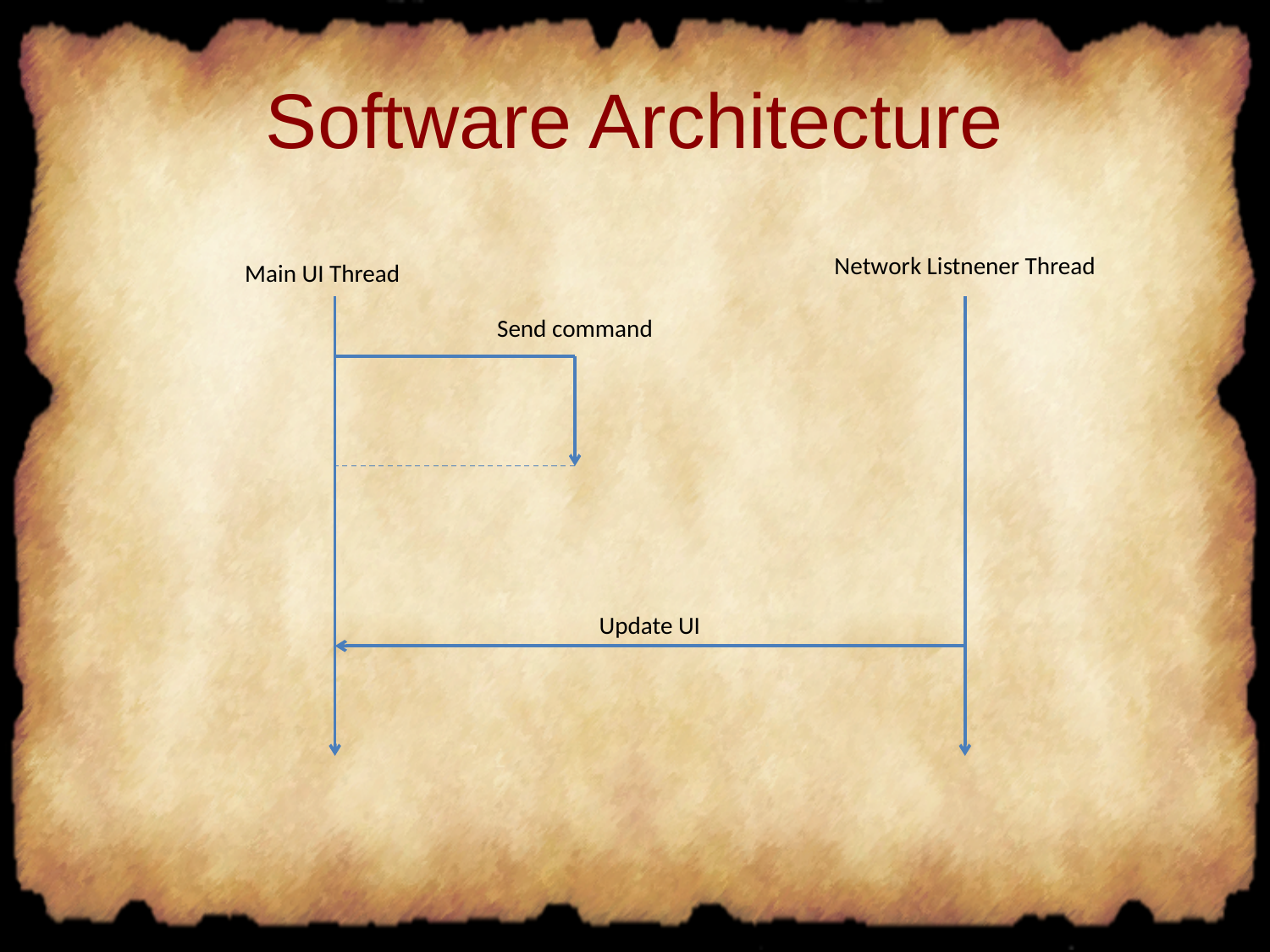

# Software Architecture
Network Listnener Thread
Main UI Thread
Send command
Update UI